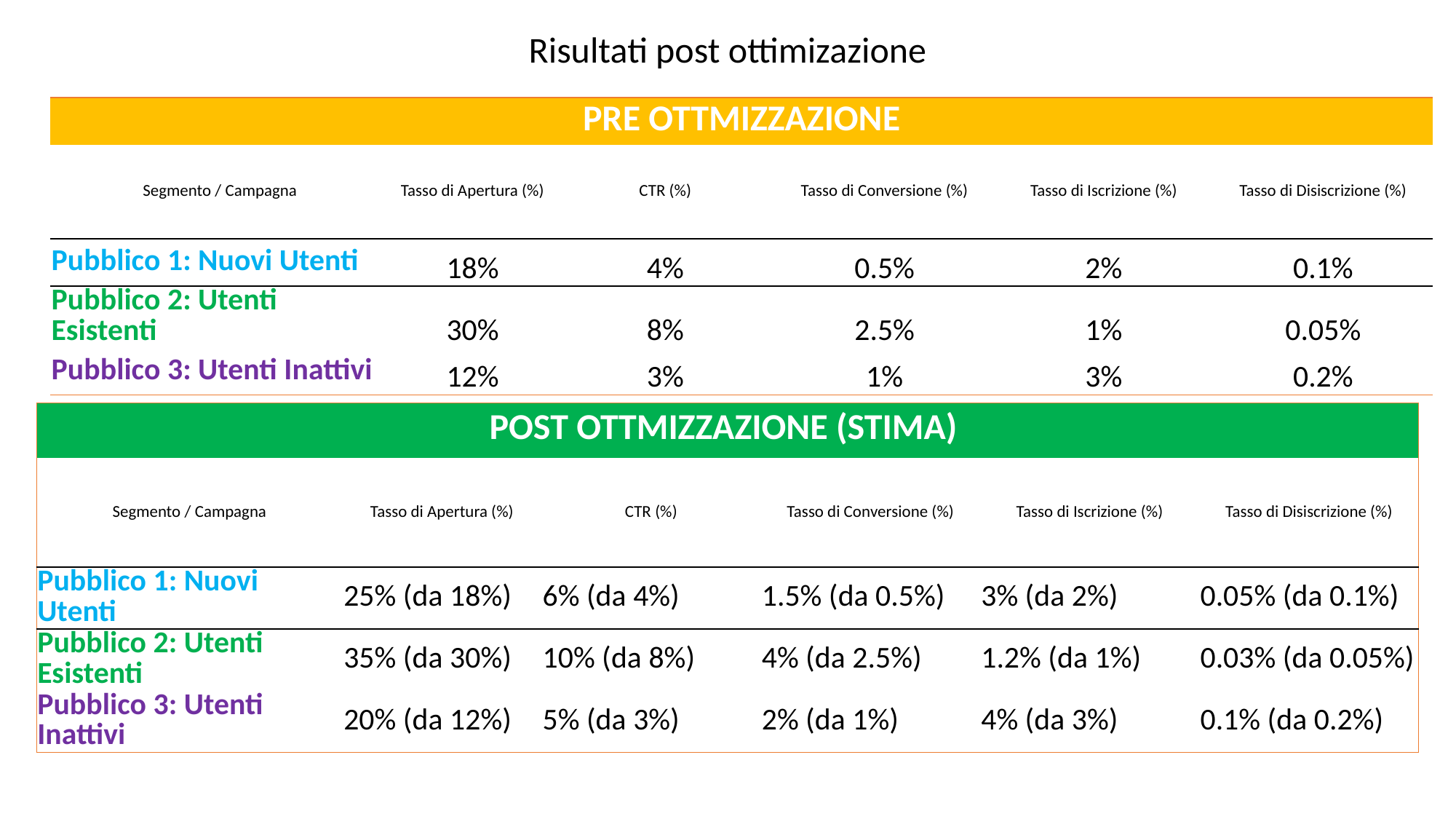

# Risultati post ottimizazione
| PRE OTTMIZZAZIONE |  |  |  |  |  |
| --- | --- | --- | --- | --- | --- |
| Segmento / Campagna | Tasso di Apertura (%) | CTR (%) | Tasso di Conversione (%) | Tasso di Iscrizione (%) | Tasso di Disiscrizione (%) |
| Pubblico 1: Nuovi Utenti | 18% | 4% | 0.5% | 2% | 0.1% |
| Pubblico 2: Utenti Esistenti | 30% | 8% | 2.5% | 1% | 0.05% |
| Pubblico 3: Utenti Inattivi | 12% | 3% | 1% | 3% | 0.2% |
| POST OTTMIZZAZIONE (STIMA) |  |  |  |  |  |
| --- | --- | --- | --- | --- | --- |
| Segmento / Campagna | Tasso di Apertura (%) | CTR (%) | Tasso di Conversione (%) | Tasso di Iscrizione (%) | Tasso di Disiscrizione (%) |
| Pubblico 1: Nuovi Utenti | 25% (da 18%) | 6% (da 4%) | 1.5% (da 0.5%) | 3% (da 2%) | 0.05% (da 0.1%) |
| Pubblico 2: Utenti Esistenti | 35% (da 30%) | 10% (da 8%) | 4% (da 2.5%) | 1.2% (da 1%) | 0.03% (da 0.05%) |
| Pubblico 3: Utenti Inattivi | 20% (da 12%) | 5% (da 3%) | 2% (da 1%) | 4% (da 3%) | 0.1% (da 0.2%) |